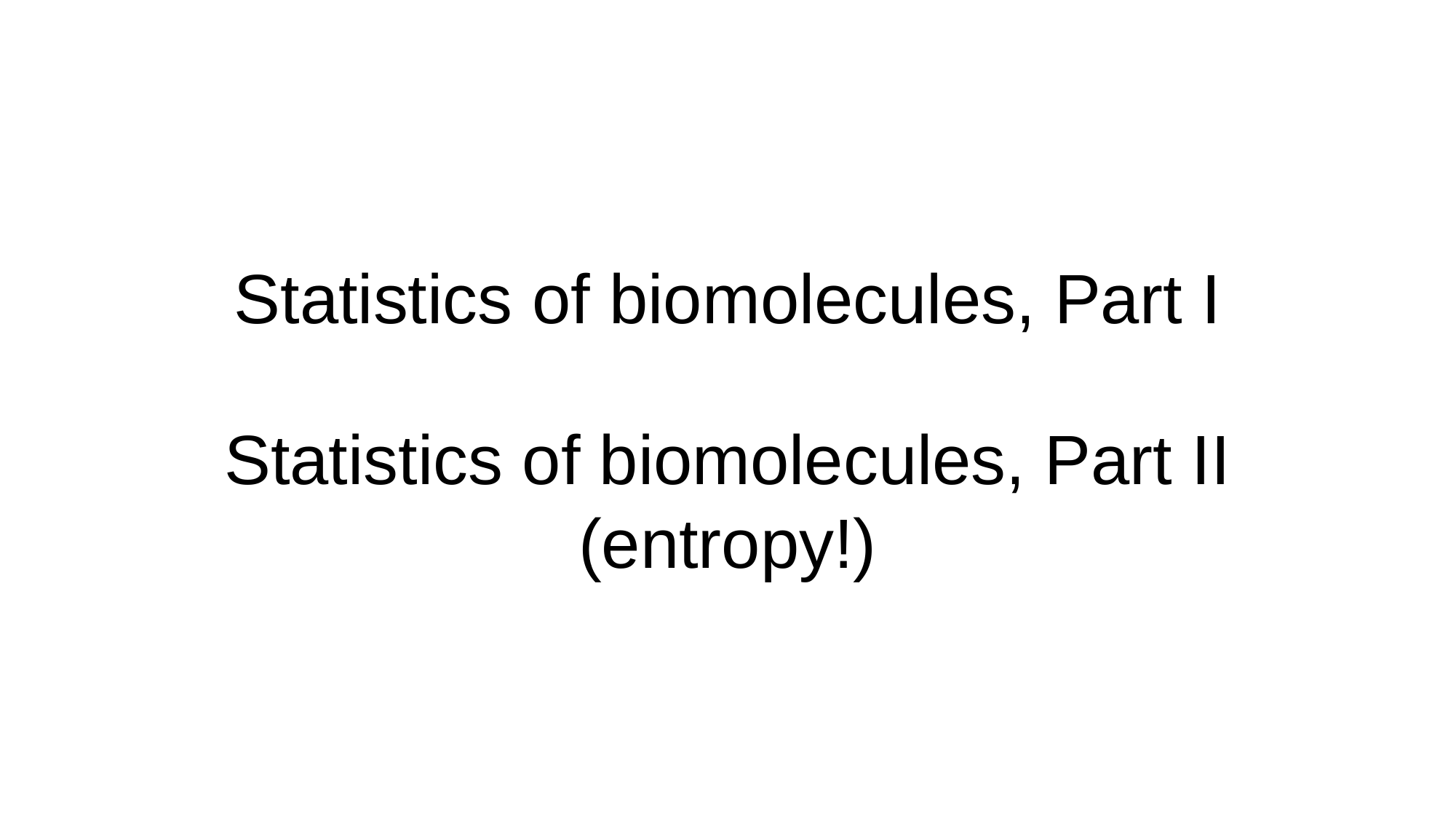

Statistics of biomolecules, Part I
Statistics of biomolecules, Part II
(entropy!)